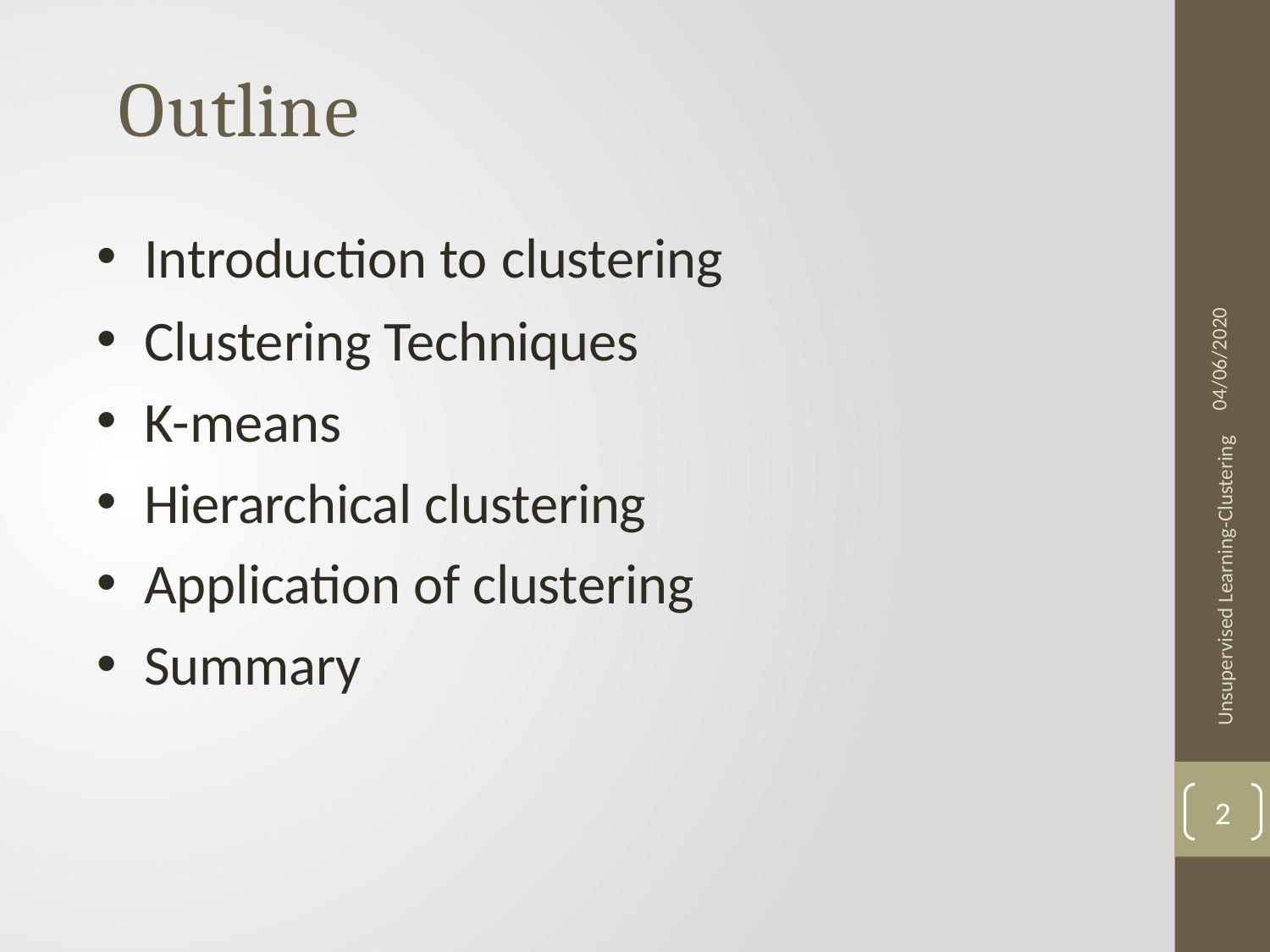

Outline
Introduction to clustering
Clustering Techniques
K-means
Hierarchical clustering
Application of clustering
Summary
04/06/2020
Unsupervised Learning-Clustering
2